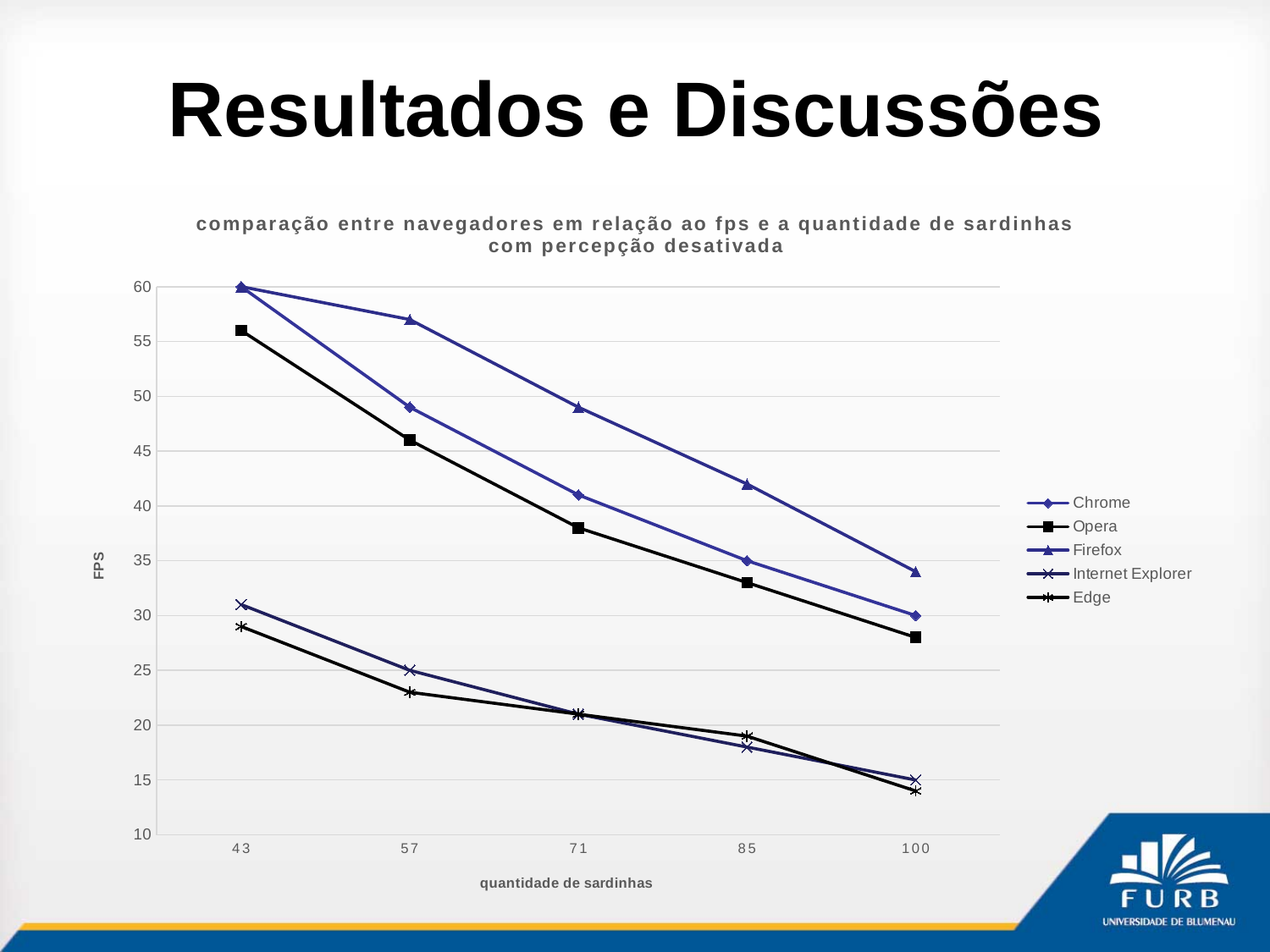

# Resultados e Discussões

### Chart: comparação entre navegadores em relação ao fps e a quantidade de sardinhas com percepção desativada

| Category | Chrome | Opera | Firefox | Internet Explorer | Edge |
|---|---|---|---|---|---|
| 43 | 60.0 | 56.0 | 60.0 | 31.0 | 29.0 |
| 57 | 49.0 | 46.0 | 57.0 | 25.0 | 23.0 |
| 71 | 41.0 | 38.0 | 49.0 | 21.0 | 21.0 |
| 85 | 35.0 | 33.0 | 42.0 | 18.0 | 19.0 |
| 100 | 30.0 | 28.0 | 34.0 | 15.0 | 14.0 |